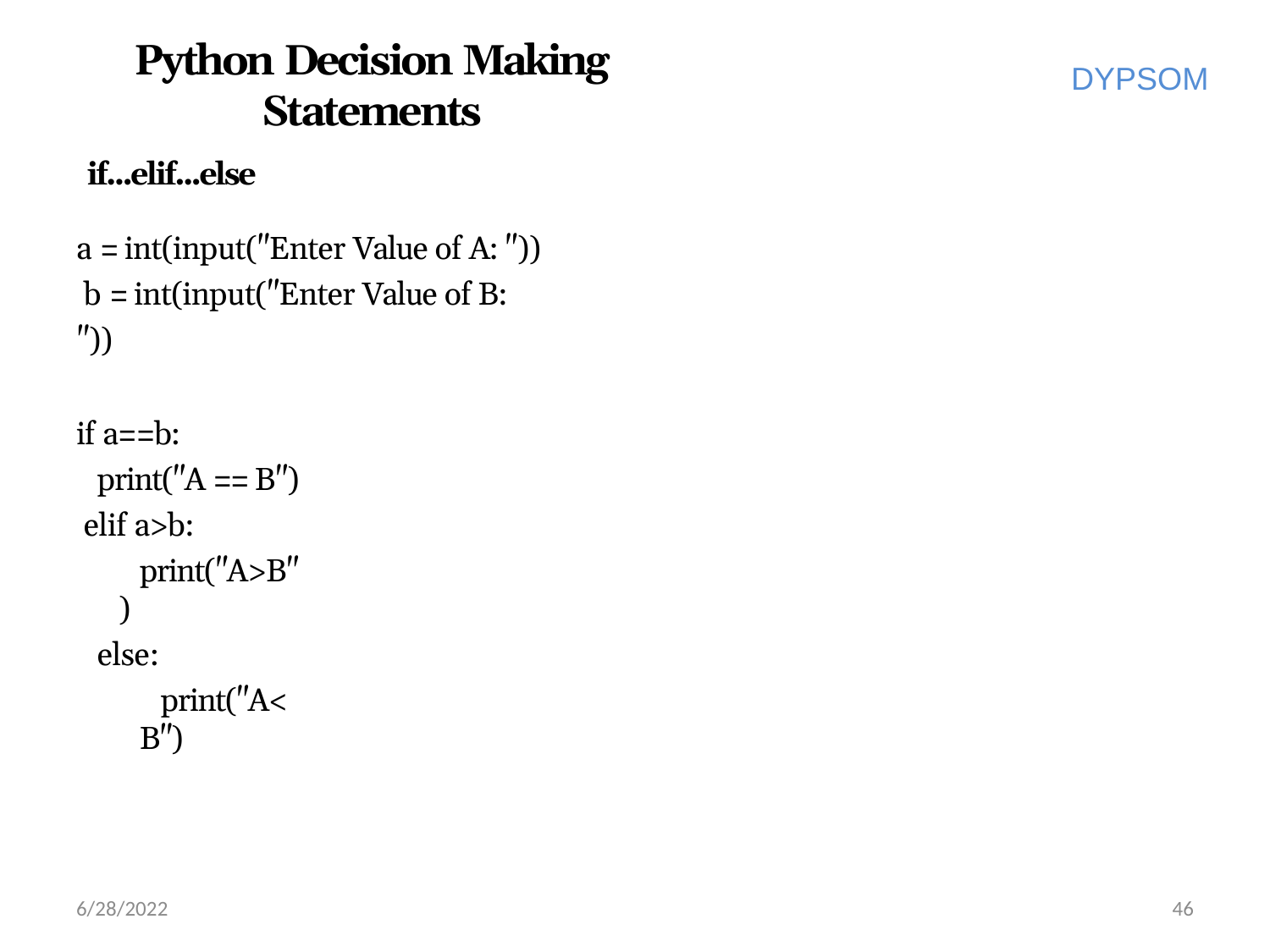

# Python Decision Making Statements
DYPSOM
if...elif...else
a = int(input("Enter Value of A: "))  b = int(input("Enter Value of B: "))

if a==b:
print("A == B")  elif a>b:
print("A>B")
else:
print("A<B")
6/28/2022
46